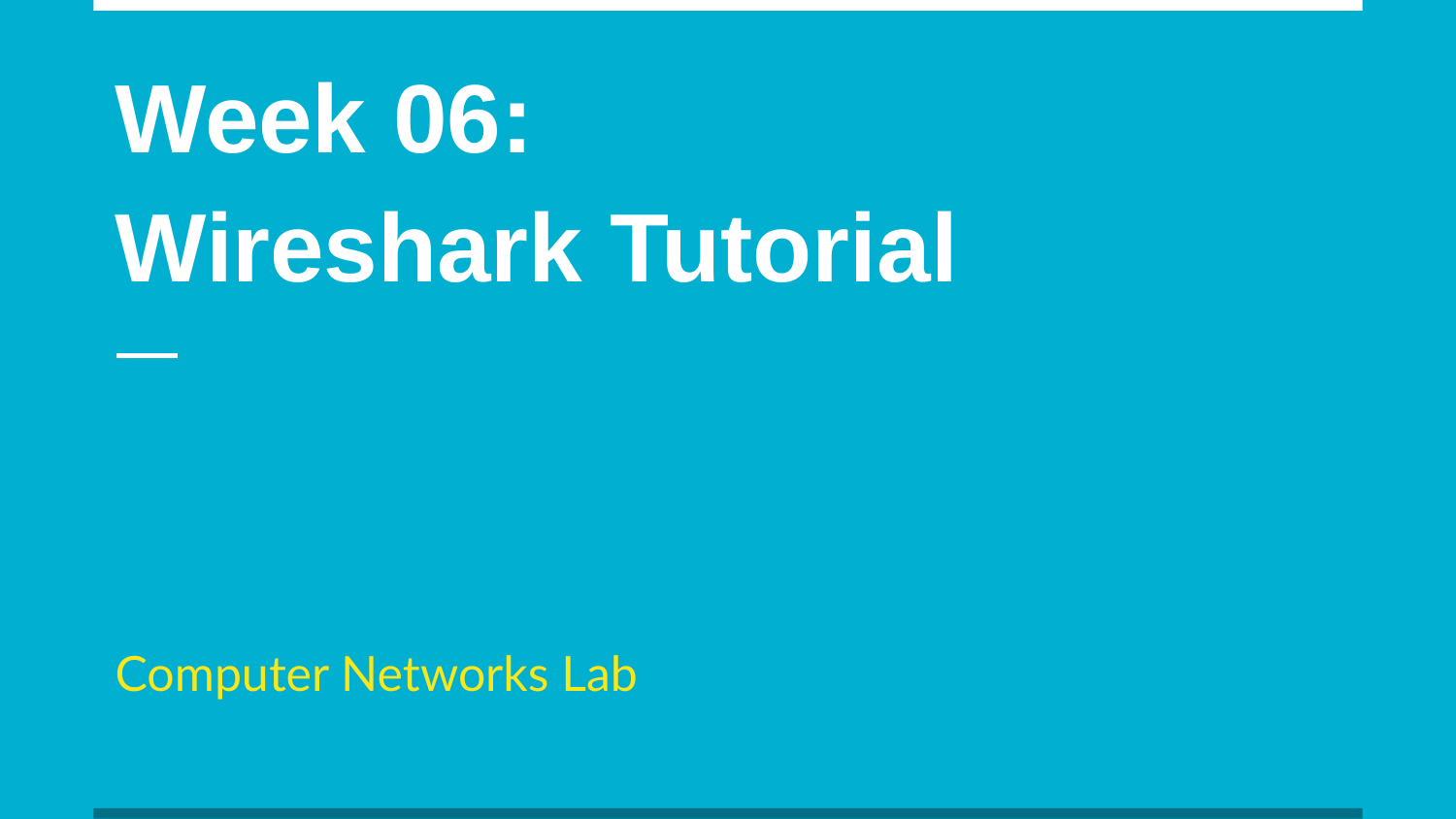

# Week 06:
Wireshark Tutorial
Computer Networks Lab